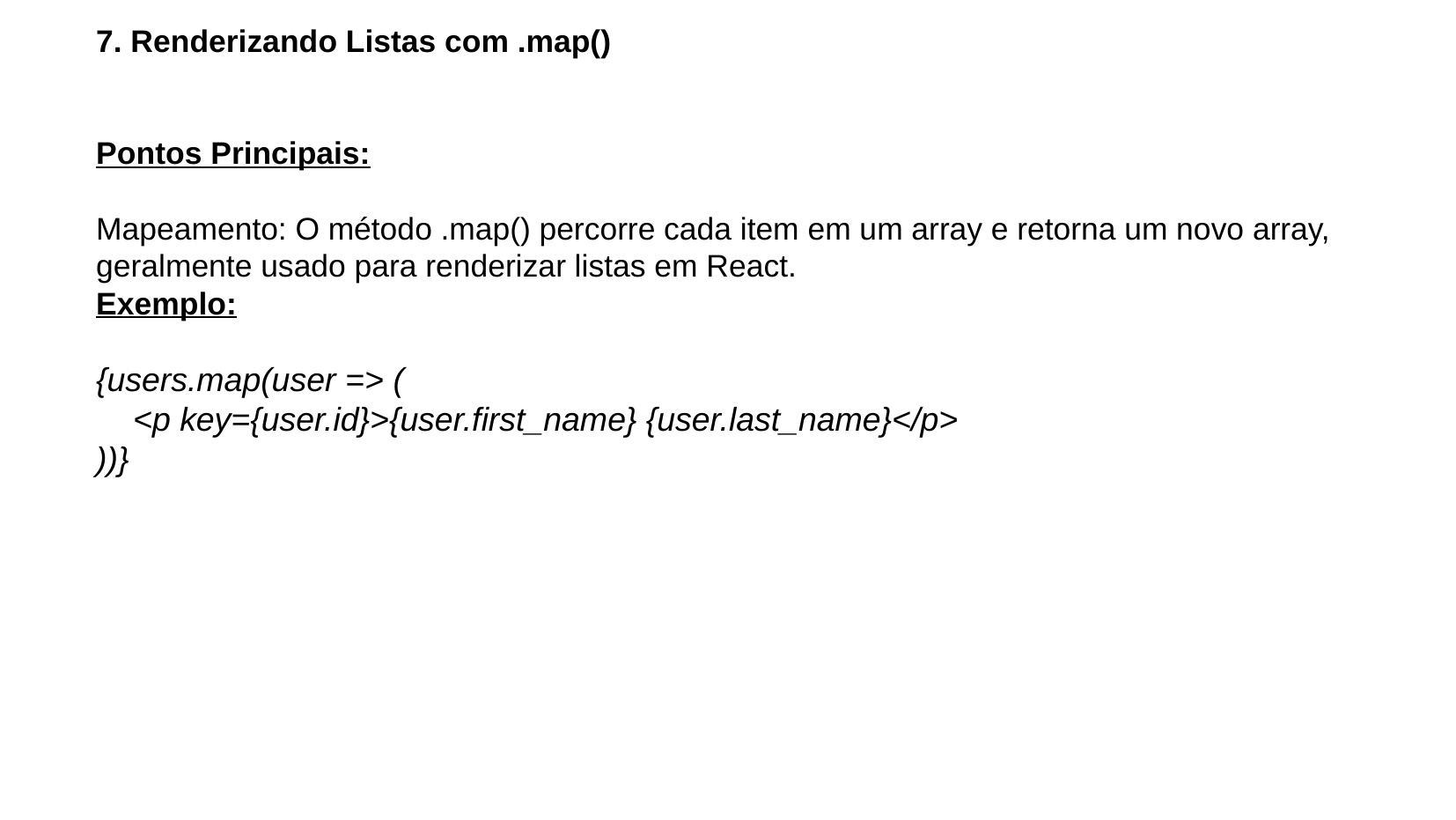

7. Renderizando Listas com .map()

Pontos Principais:

Mapeamento: O método .map() percorre cada item em um array e retorna um novo array, geralmente usado para renderizar listas em React.
Exemplo:

{users.map(user => (
    <p key={user.id}>{user.first_name} {user.last_name}</p>
))}